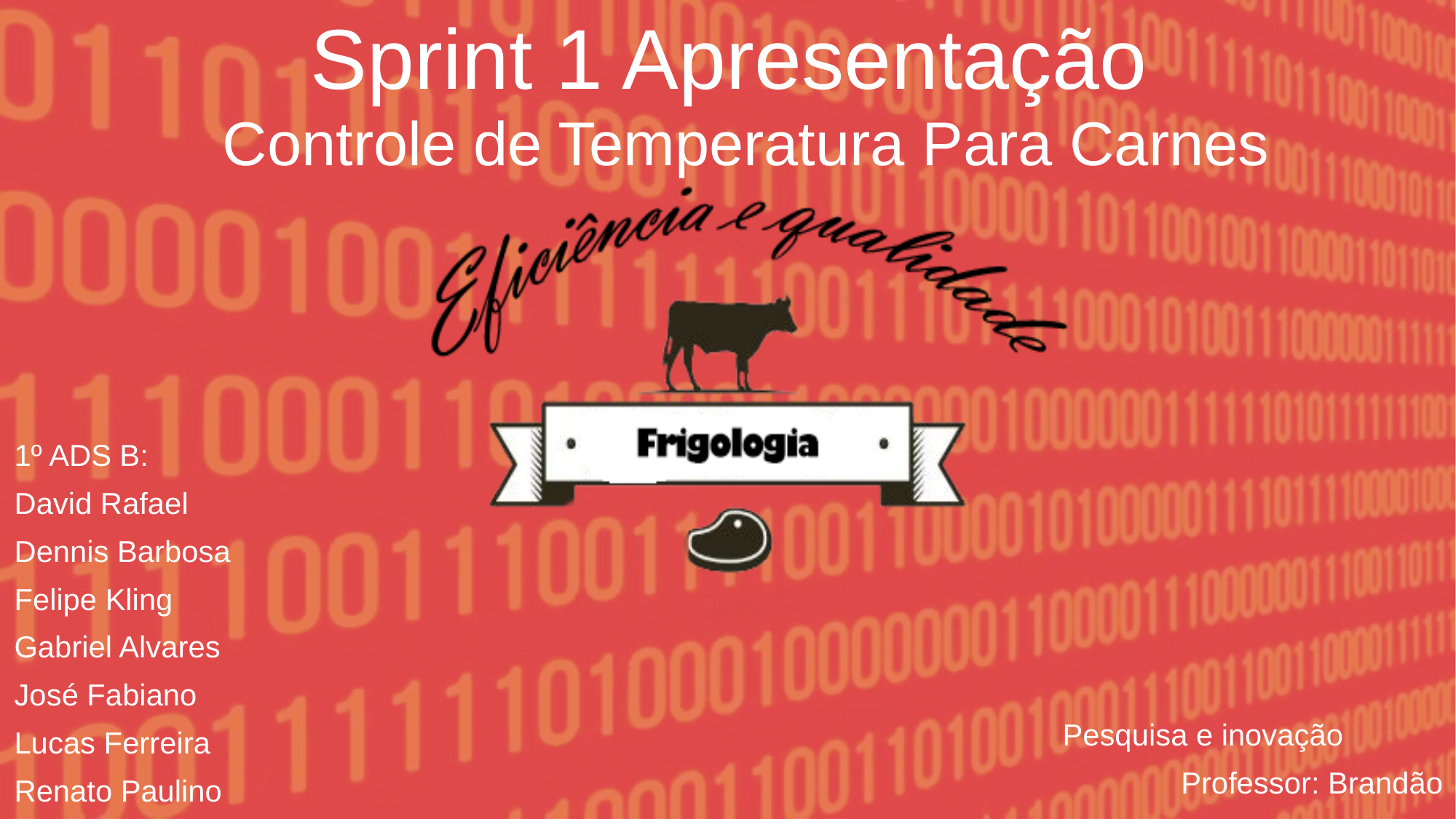

Sprint 1 Apresentação
Controle de Temperatura Para Carnes
1º ADS B:
David Rafael
Dennis Barbosa
Felipe Kling
Gabriel Alvares
José Fabiano
Lucas Ferreira
Renato Paulino
Pesquisa e inovação
Professor: Brandão